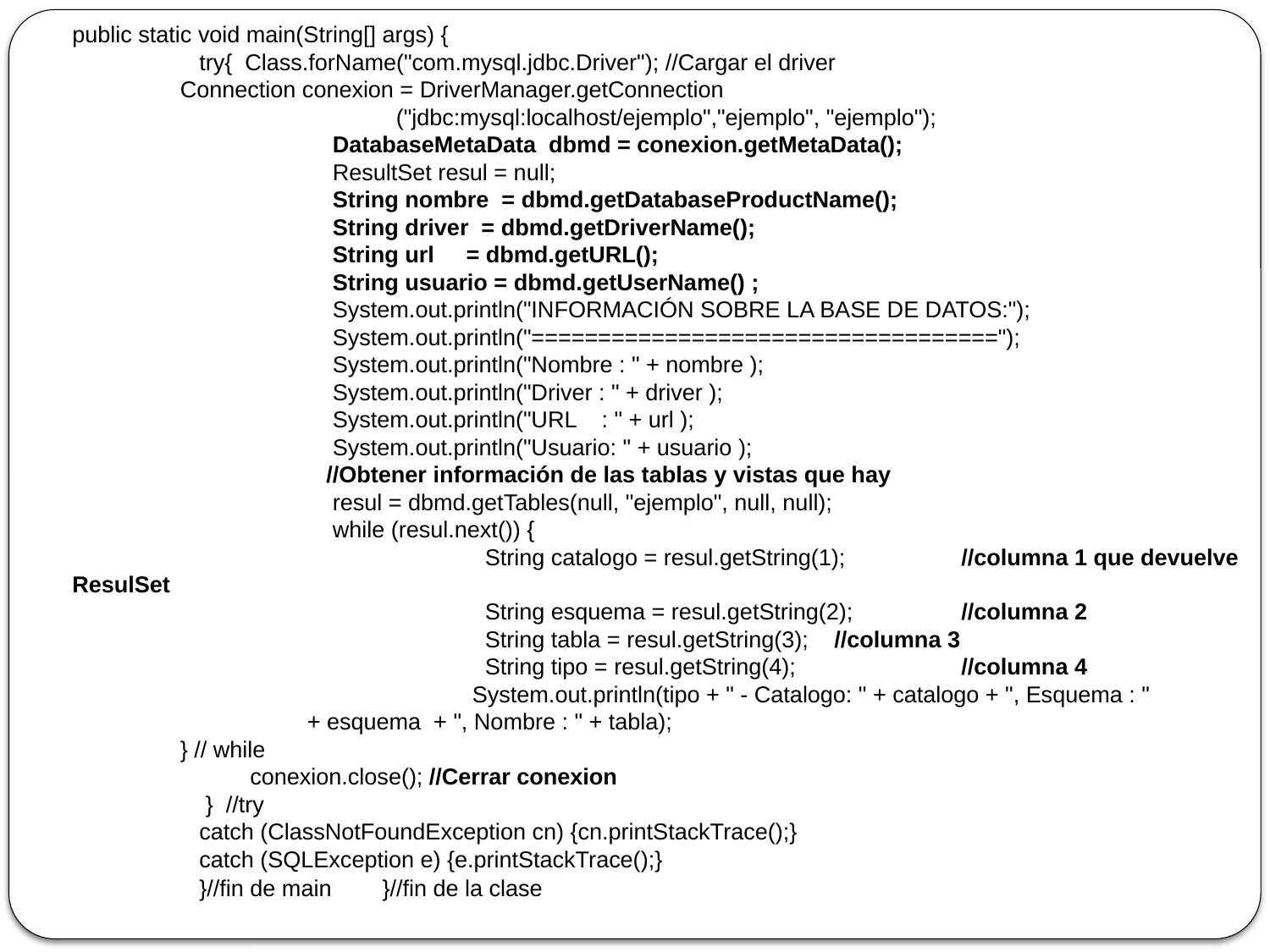

public static void main(String[] args) {
	try{  Class.forName("com.mysql.jdbc.Driver"); //Cargar el driver
                 Connection conexion = DriverManager.getConnection
                                                   ("jdbc:mysql:localhost/ejemplo","ejemplo", "ejemplo");
  		 DatabaseMetaData  dbmd = conexion.getMetaData();
  		 ResultSet resul = null;
  		 String nombre  = dbmd.getDatabaseProductName();
  		 String driver  = dbmd.getDriverName();
  		 String url     = dbmd.getURL();
  		 String usuario = dbmd.getUserName() ;
  		 System.out.println("INFORMACIÓN SOBRE LA BASE DE DATOS:");
  		 System.out.println("===================================");
  		 System.out.println("Nombre : " + nombre );
  		 System.out.println("Driver : " + driver );
  		 System.out.println("URL    : " + url );
  		 System.out.println("Usuario: " + usuario );
		//Obtener información de las tablas y vistas que hay
  		 resul = dbmd.getTables(null, "ejemplo", null, null);
  		 while (resul.next()) {
			     String catalogo = resul.getString(1);  	//columna 1 que devuelve ResulSet
			     String esquema = resul.getString(2); 	//columna 2
			     String tabla = resul.getString(3);   	//columna 3
			     String tipo = resul.getString(4);		//columna 4
  			   System.out.println(tipo + " - Catalogo: " + catalogo + ", Esquema : "
                                     + esquema  + ", Nombre : " + tabla);
                 } // while
	        conexion.close(); //Cerrar conexion
	 }  //try
   	catch (ClassNotFoundException cn) {cn.printStackTrace();}
	catch (SQLException e) {e.printStackTrace();}
	}//fin de main        }//fin de la clase